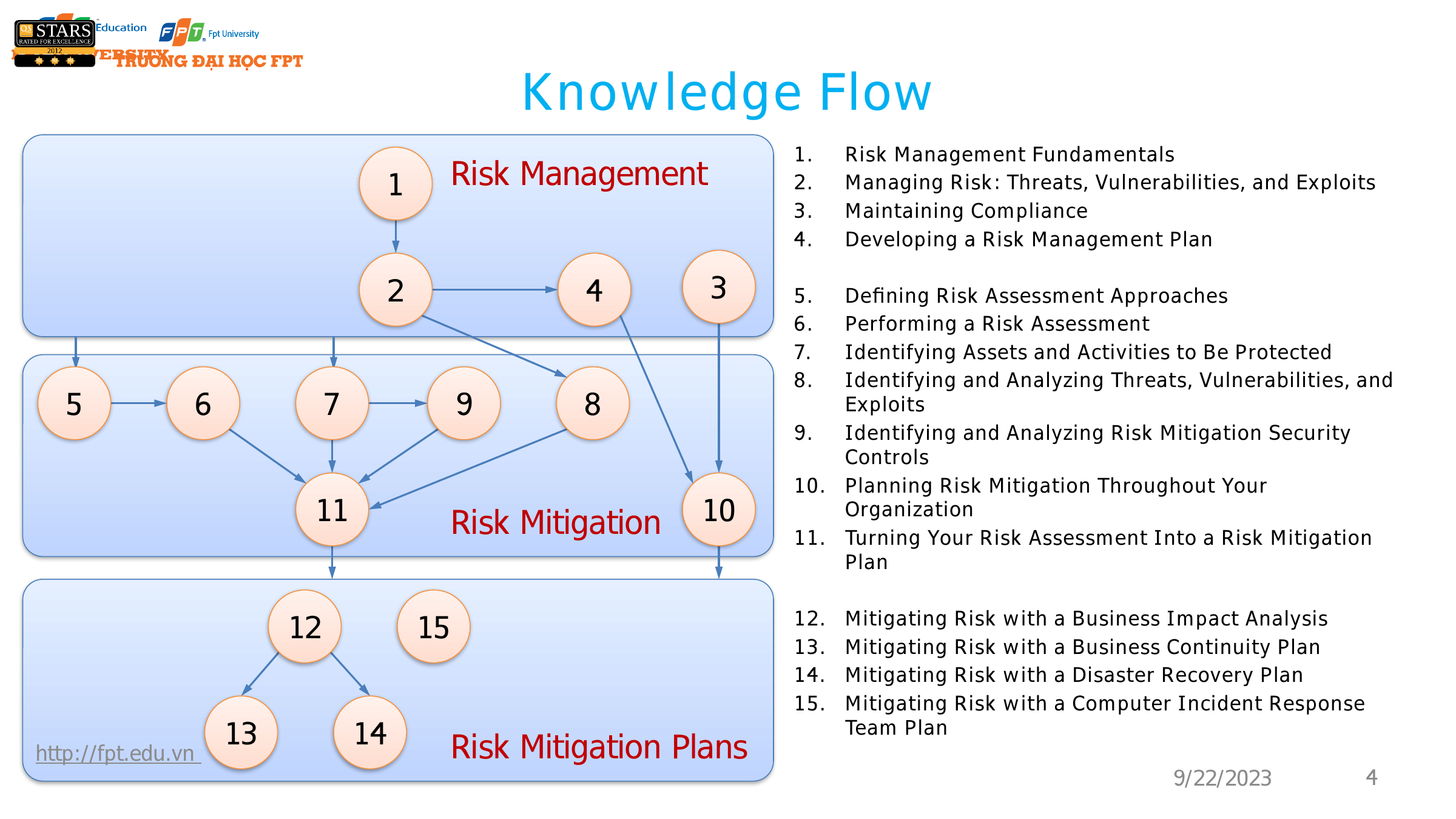

# Knowledge Flow

Risk Management Fundamentals
Managing Risk: Threats, Vulnerabilities, and Exploits
Maintaining Compliance
Developing a Risk Management Plan

Defining Risk Assessment Approaches
Performing a Risk Assessment
Identifying Assets and Activities to Be Protected
Identifying and Analyzing Threats, Vulnerabilities, and Exploits
Identifying and Analyzing Risk Mitigation Security Controls
Planning Risk Mitigation Throughout Your Organization
Turning Your Risk Assessment Into a Risk Mitigation Plan

Mitigating Risk with a Business Impact Analysis
Mitigating Risk with a Business Continuity Plan
Mitigating Risk with a Disaster Recovery Plan
Mitigating Risk with a Computer Incident Response Team Plan
1
Risk Management
3
2
4

5
6
7
9
8
11
10
Risk Mitigation

12
15
13
14
Risk Mitigation Plans
http://fpt.edu.vn
9/22/2023
4